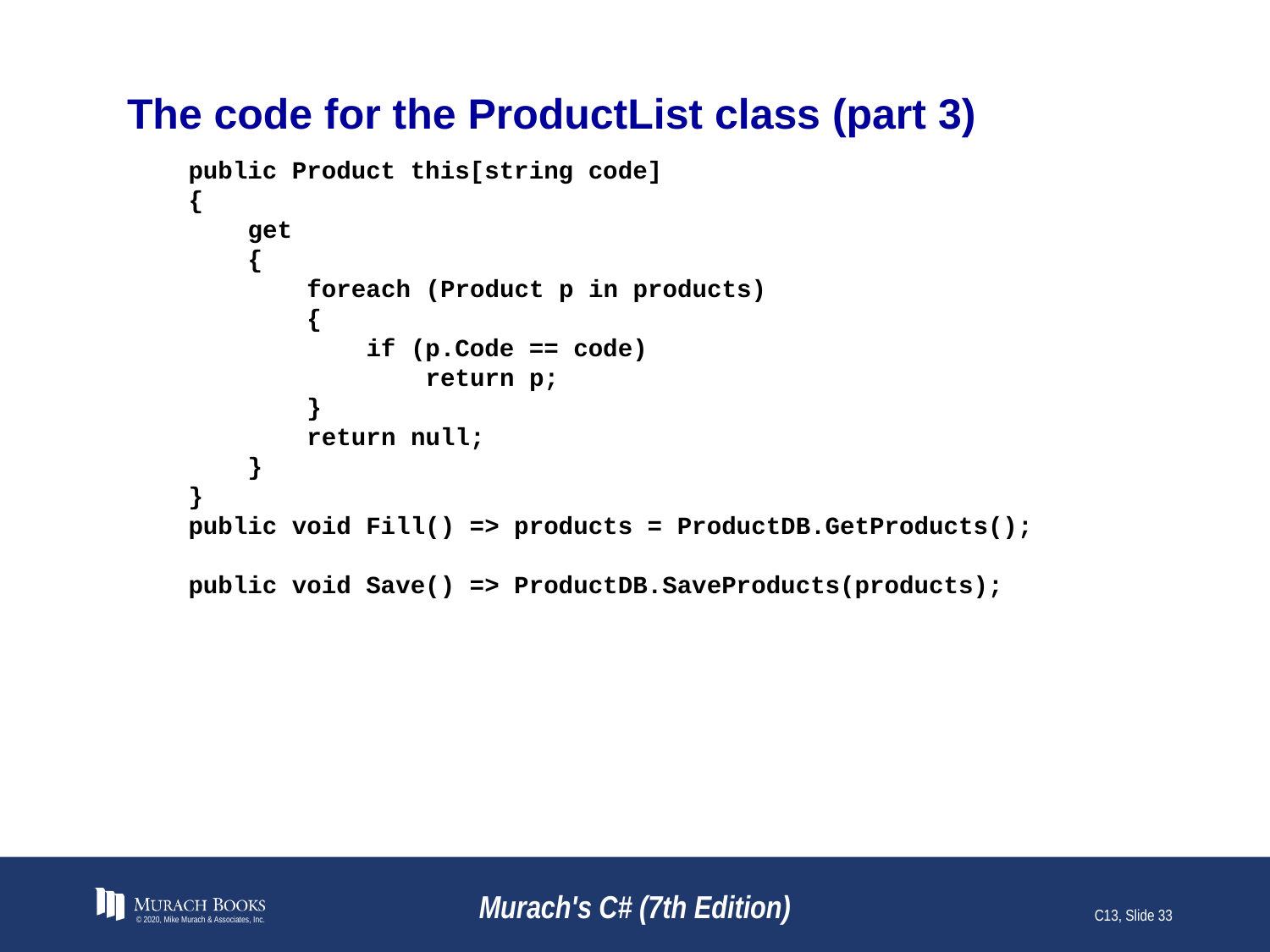

# The code for the ProductList class (part 3)
    public Product this[string code]
    {
        get
        {
            foreach (Product p in products)
            {
                if (p.Code == code)
                    return p;
            }
            return null;
        }
    }
    public void Fill() => products = ProductDB.GetProducts();

    public void Save() => ProductDB.SaveProducts(products);

© 2020, Mike Murach & Associates, Inc.
Murach's C# (7th Edition)

C13, Slide 33